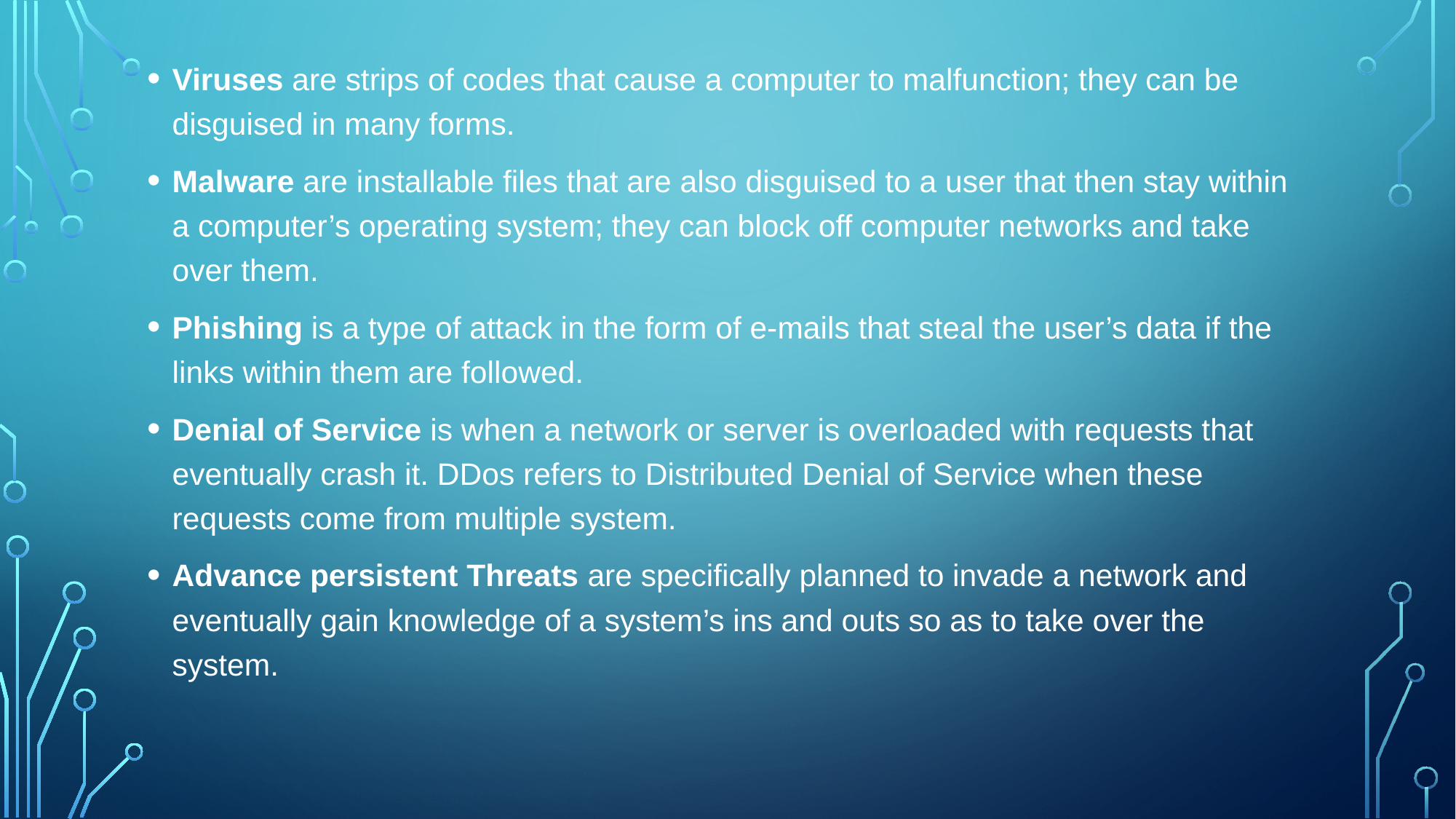

Viruses are strips of codes that cause a computer to malfunction; they can be disguised in many forms.
Malware are installable files that are also disguised to a user that then stay within a computer’s operating system; they can block off computer networks and take over them.
Phishing is a type of attack in the form of e-mails that steal the user’s data if the links within them are followed.
Denial of Service is when a network or server is overloaded with requests that eventually crash it. DDos refers to Distributed Denial of Service when these requests come from multiple system.
Advance persistent Threats are specifically planned to invade a network and eventually gain knowledge of a system’s ins and outs so as to take over the system.